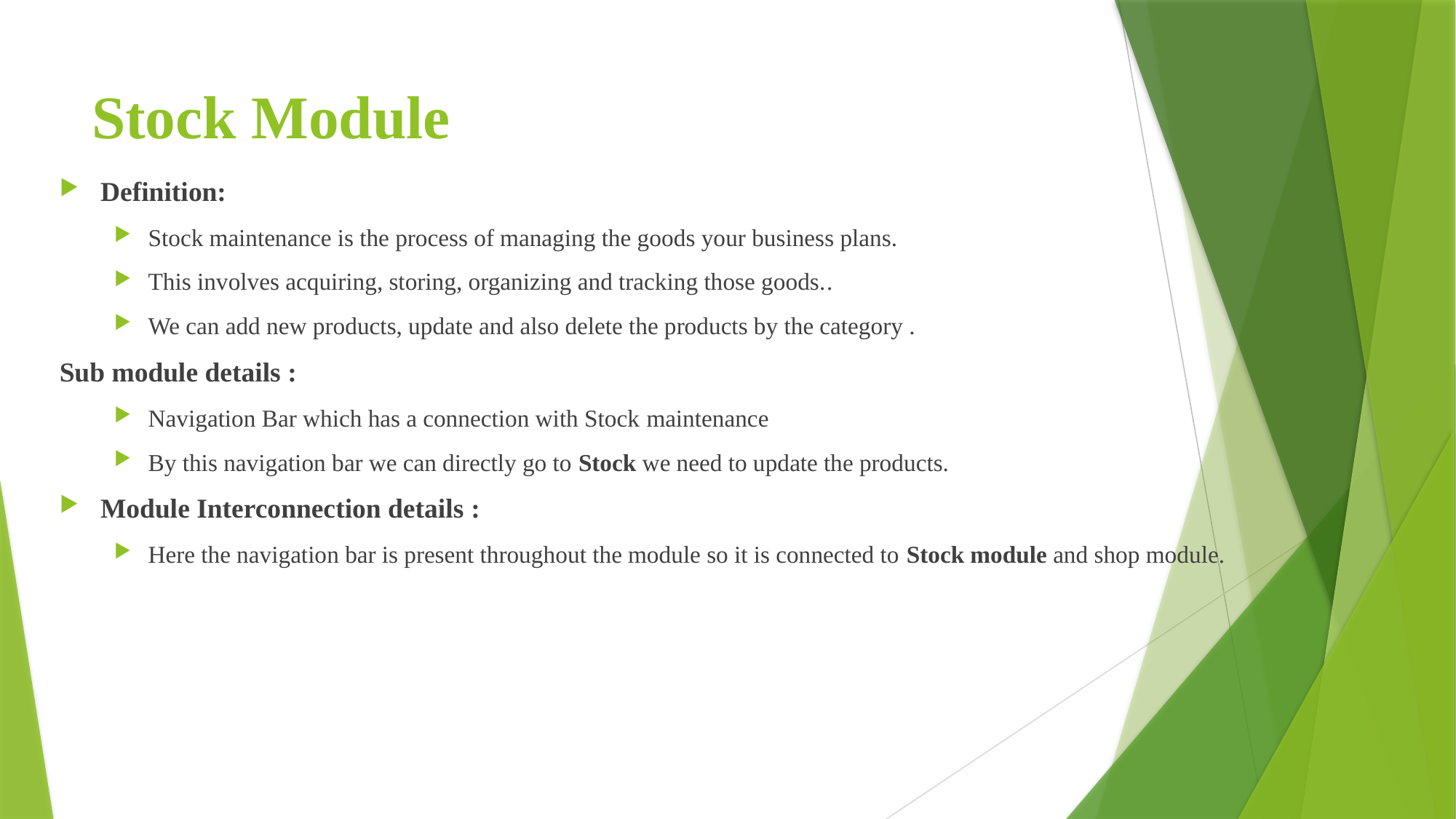

# Stock Module
Definition:
Stock maintenance is the process of managing the goods your business plans.
This involves acquiring, storing, organizing and tracking those goods..
We can add new products, update and also delete the products by the category .
Sub module details :
Navigation Bar which has a connection with Stock maintenance
By this navigation bar we can directly go to Stock we need to update the products.
Module Interconnection details :
Here the navigation bar is present throughout the module so it is connected to Stock module and shop module.